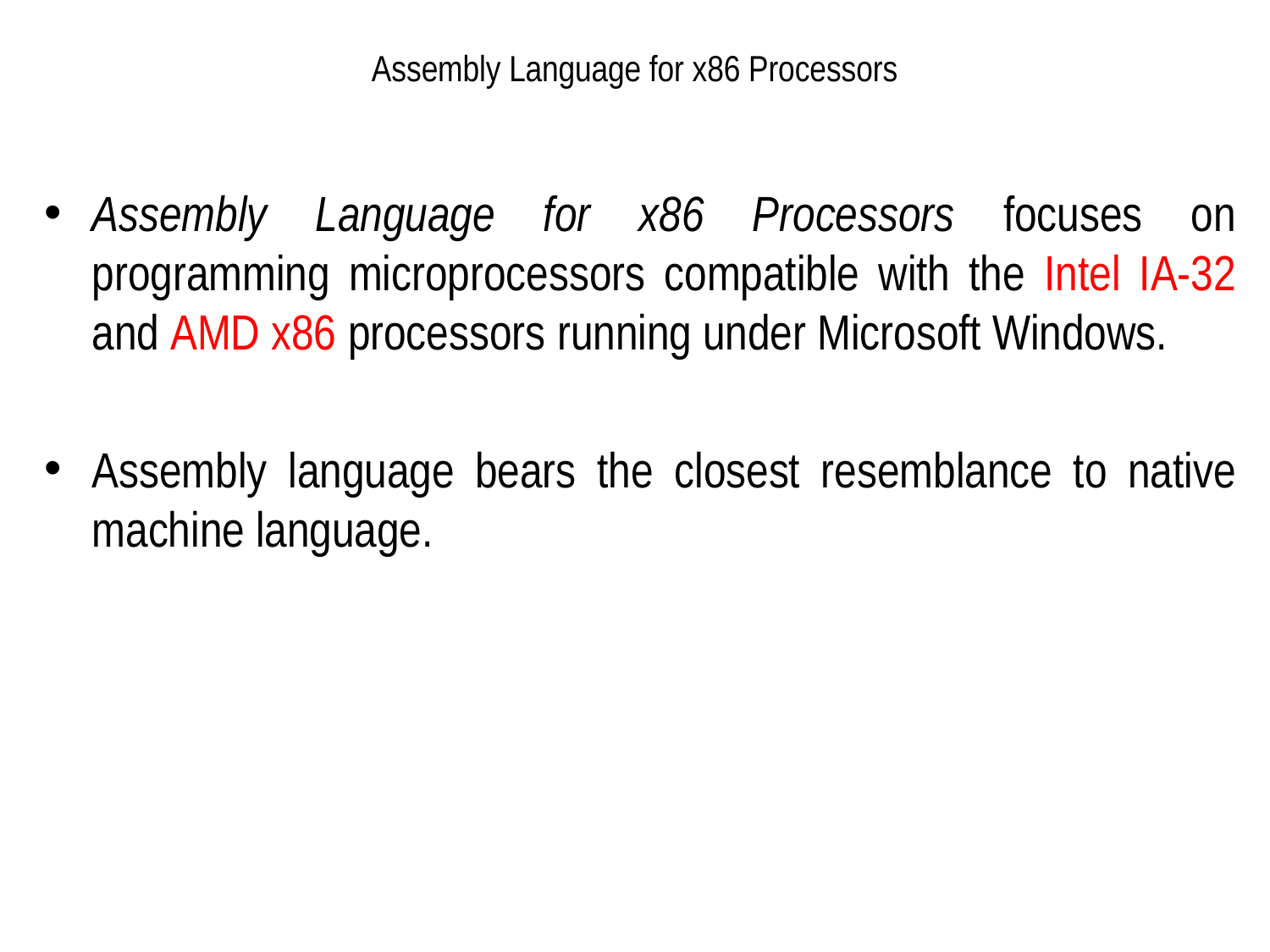

# Assembly Language for x86 Processors
Assembly Language for x86 Processors focuses on programming microprocessors compatible with the Intel IA-32 and AMD x86 processors running under Microsoft Windows.

Assembly language bears the closest resemblance to native machine language.